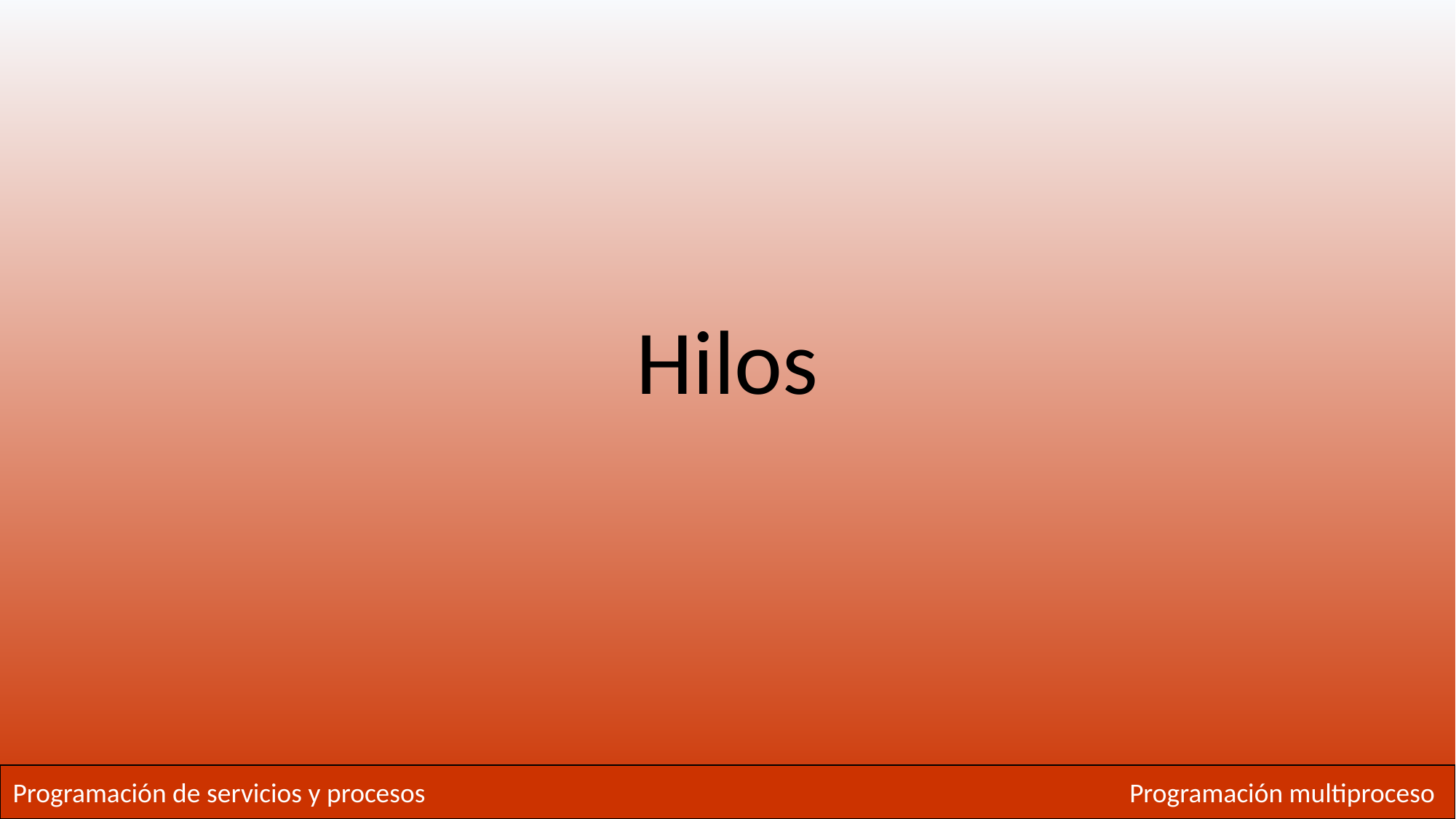

# Hilos

Programación de servicios y procesos
Programación multiproceso